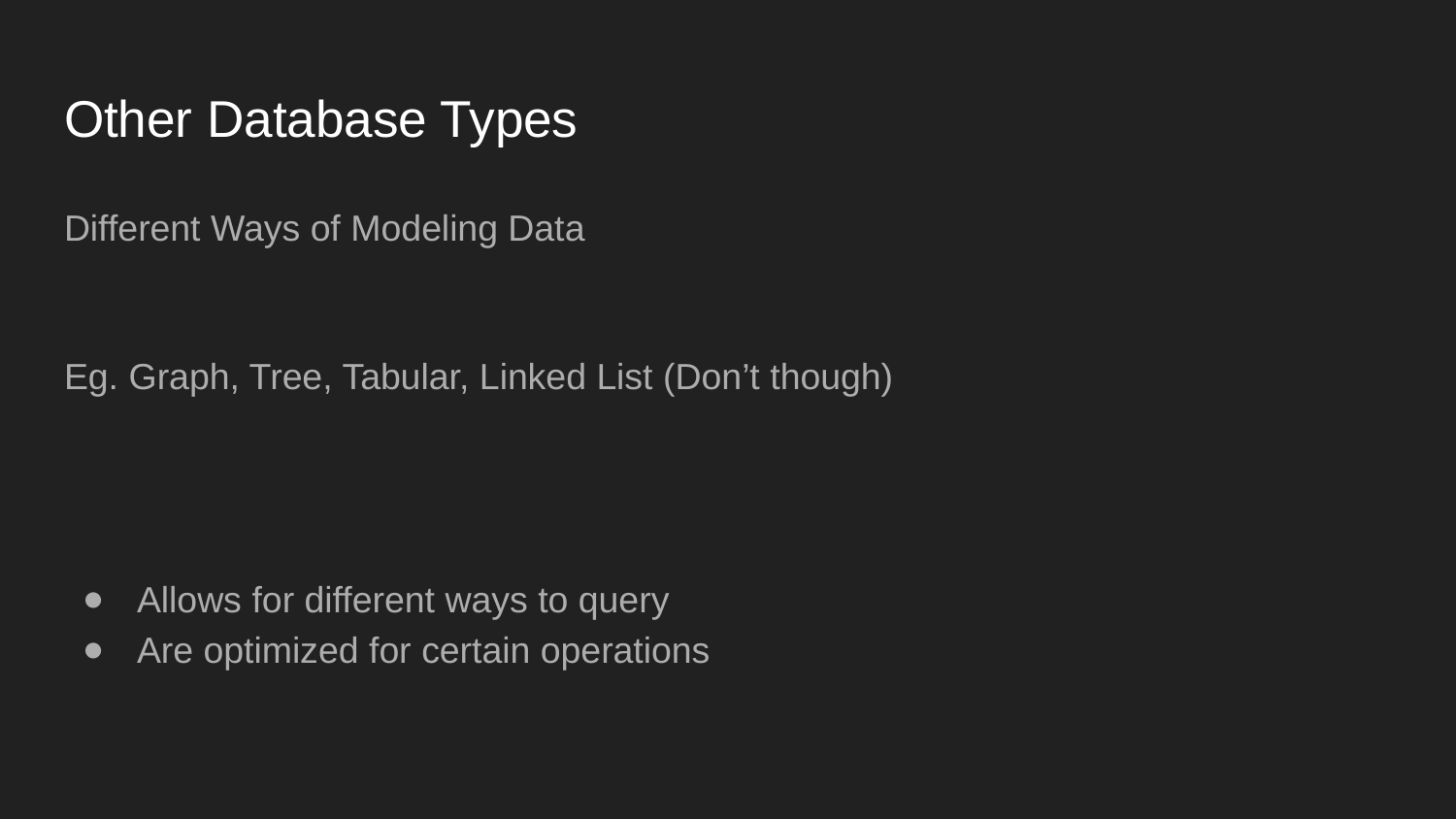

# Other Database Types
Different Ways of Modeling Data

Eg. Graph, Tree, Tabular, Linked List (Don’t though)

Allows for different ways to query
Are optimized for certain operations